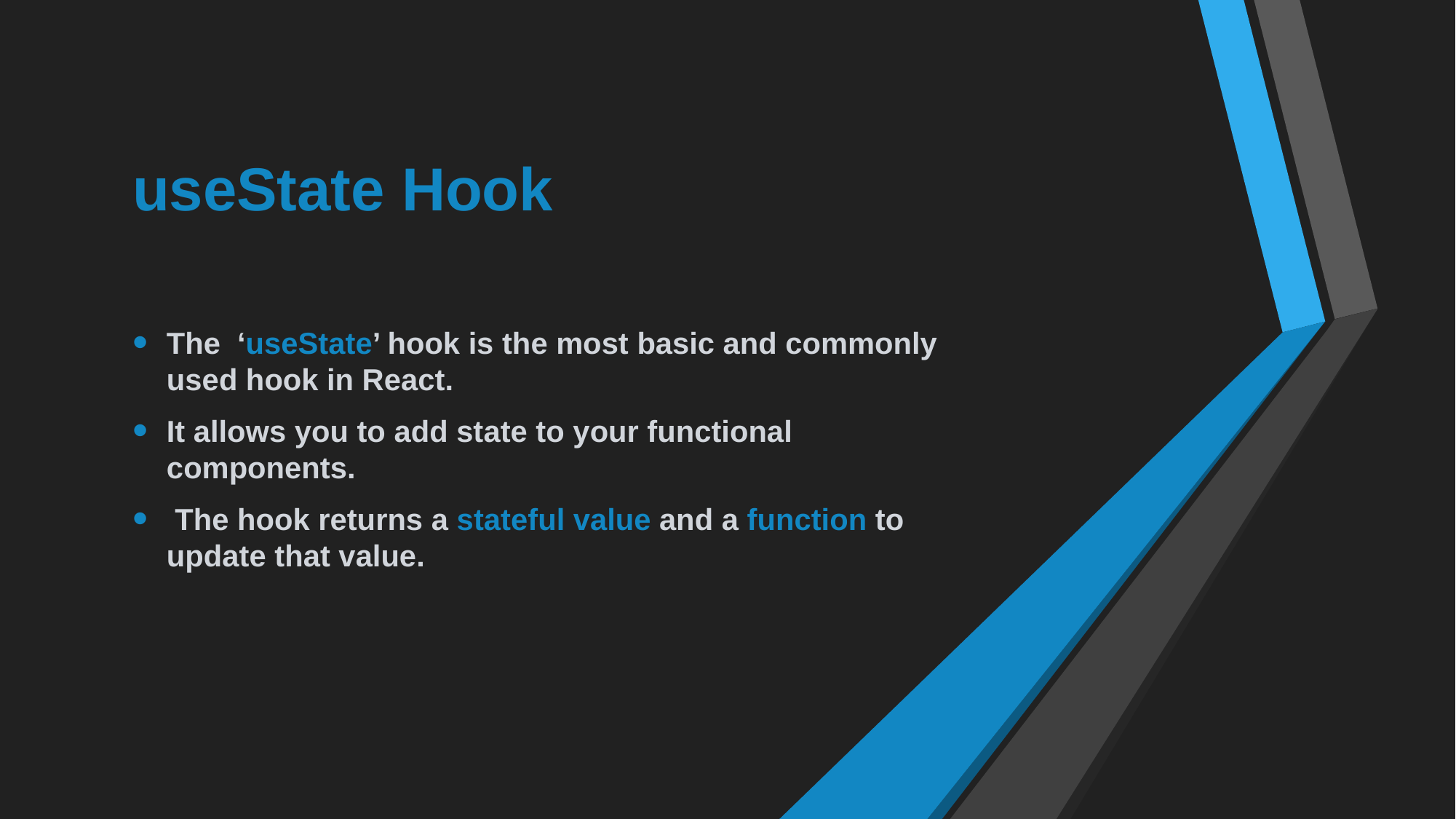

# useState Hook
The  ‘useState’ hook is the most basic and commonly used hook in React.
It allows you to add state to your functional components.
 The hook returns a stateful value and a function to update that value.